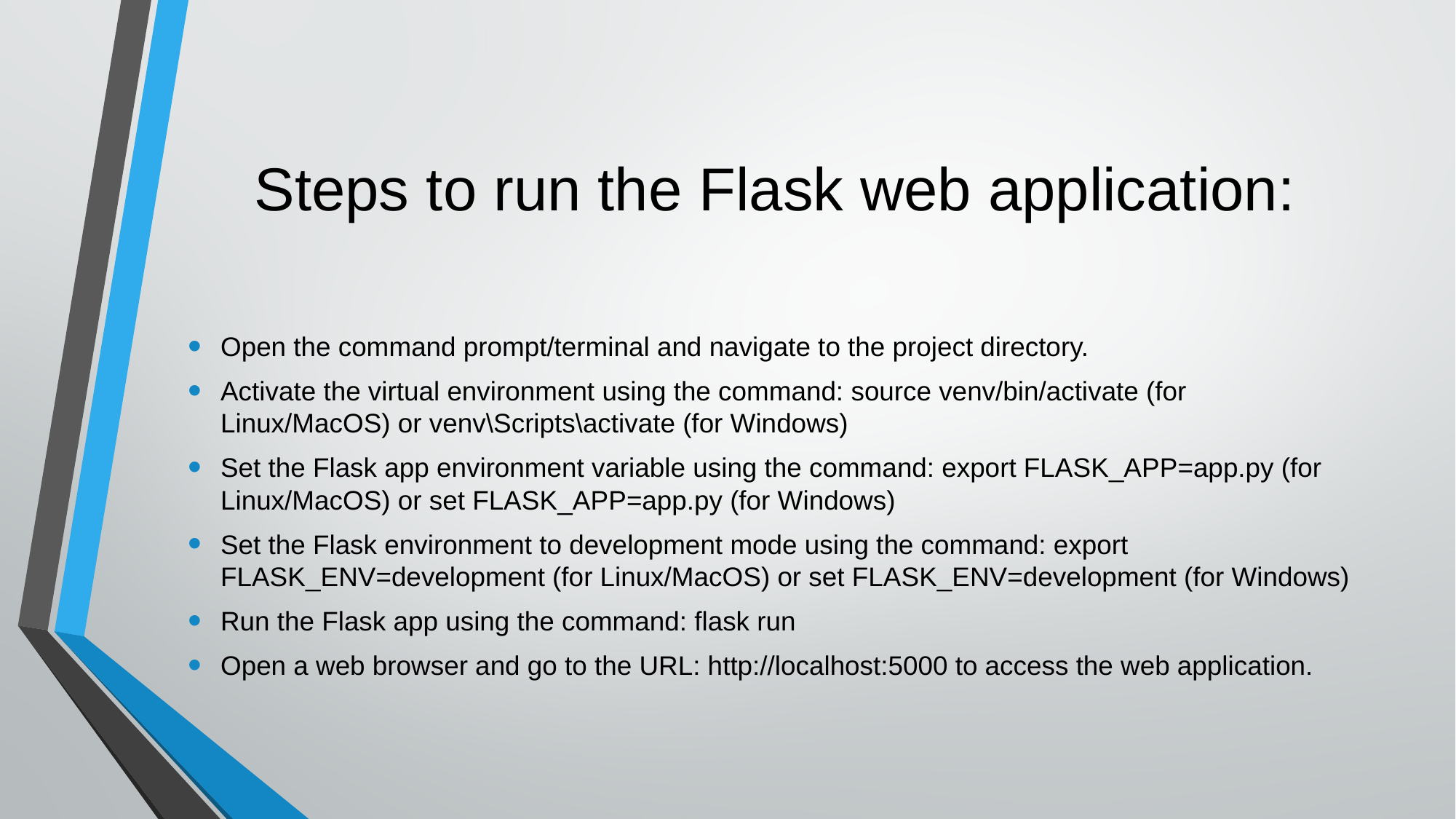

# Steps to run the Flask web application:
Open the command prompt/terminal and navigate to the project directory.
Activate the virtual environment using the command: source venv/bin/activate (for Linux/MacOS) or venv\Scripts\activate (for Windows)
Set the Flask app environment variable using the command: export FLASK_APP=app.py (for Linux/MacOS) or set FLASK_APP=app.py (for Windows)
Set the Flask environment to development mode using the command: export FLASK_ENV=development (for Linux/MacOS) or set FLASK_ENV=development (for Windows)
Run the Flask app using the command: flask run
Open a web browser and go to the URL: http://localhost:5000 to access the web application.